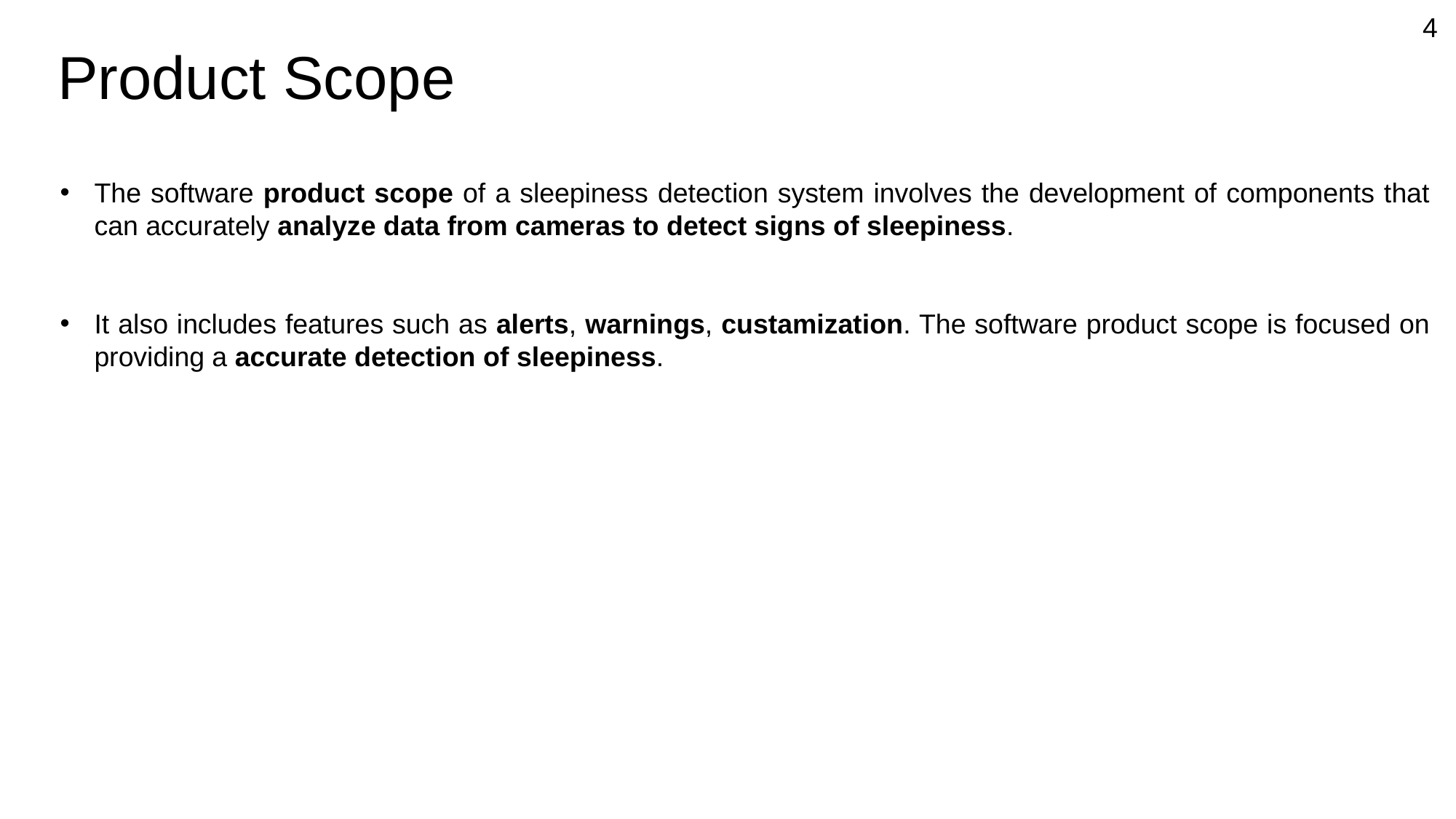

4
# Product Scope
The software product scope of a sleepiness detection system involves the development of components that can accurately analyze data from cameras to detect signs of sleepiness.

It also includes features such as alerts, warnings, custamization. The software product scope is focused on providing a accurate detection of sleepiness.